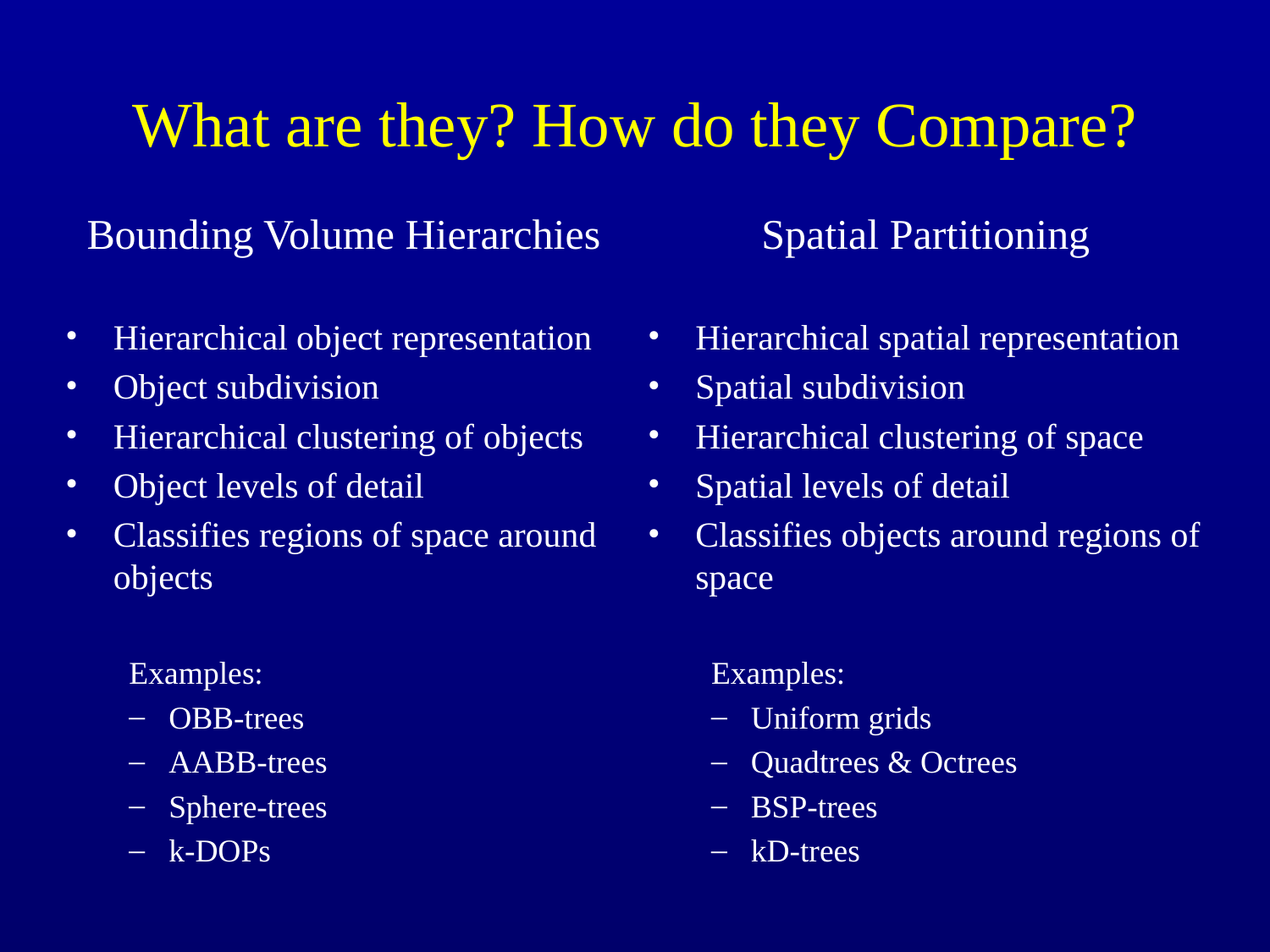

# What are they? How do they Compare?
Bounding Volume Hierarchies

Hierarchical object representation
Object subdivision
Hierarchical clustering of objects
Object levels of detail
Classifies regions of space around objects

Examples:
OBB-trees
AABB-trees
Sphere-trees
k-DOPs
Spatial Partitioning

Hierarchical spatial representation
Spatial subdivision
Hierarchical clustering of space
Spatial levels of detail
Classifies objects around regions of space

Examples:
Uniform grids
Quadtrees & Octrees
BSP-trees
kD-trees